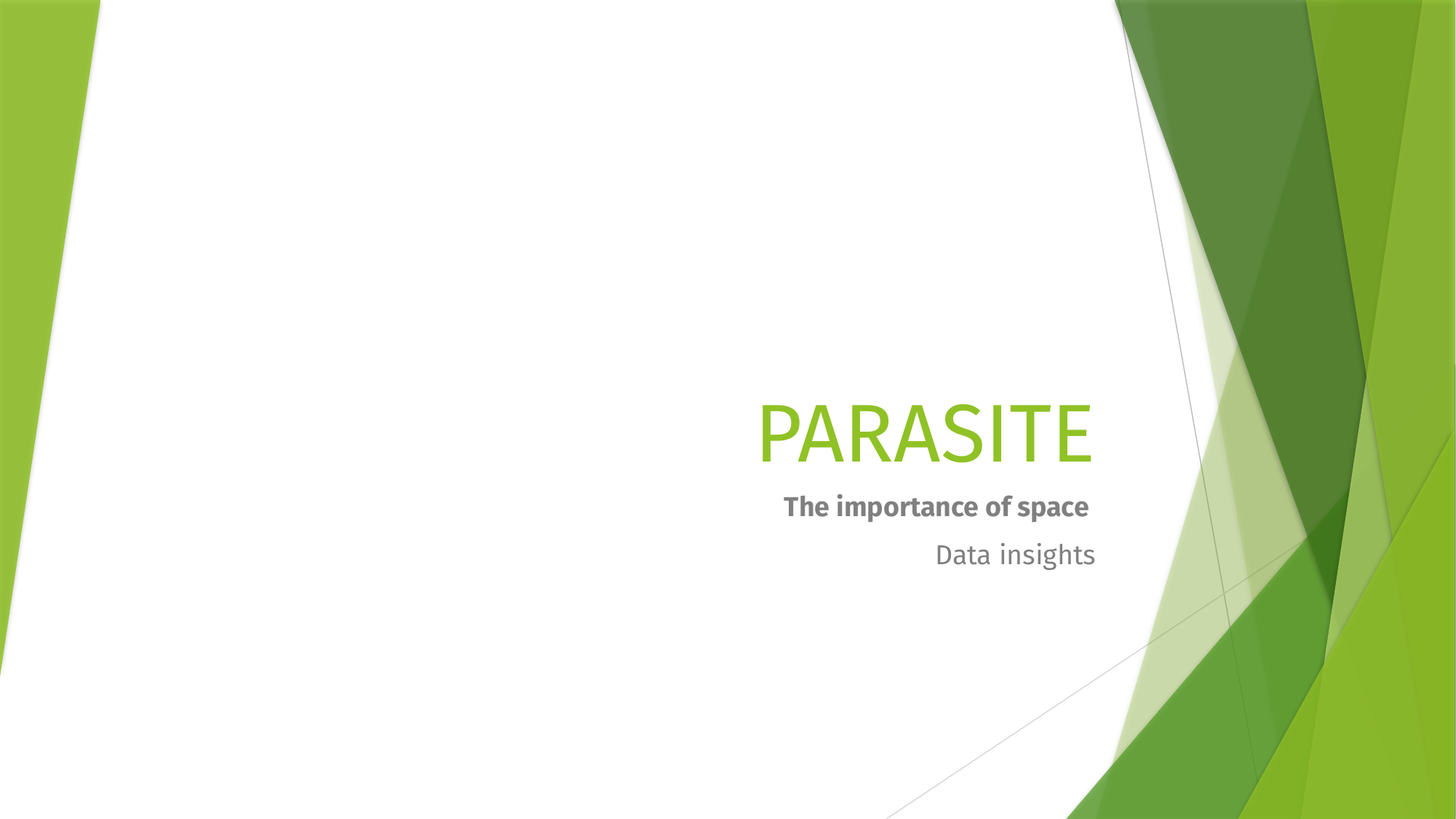

# PARASITE
The importance of space
Data insights